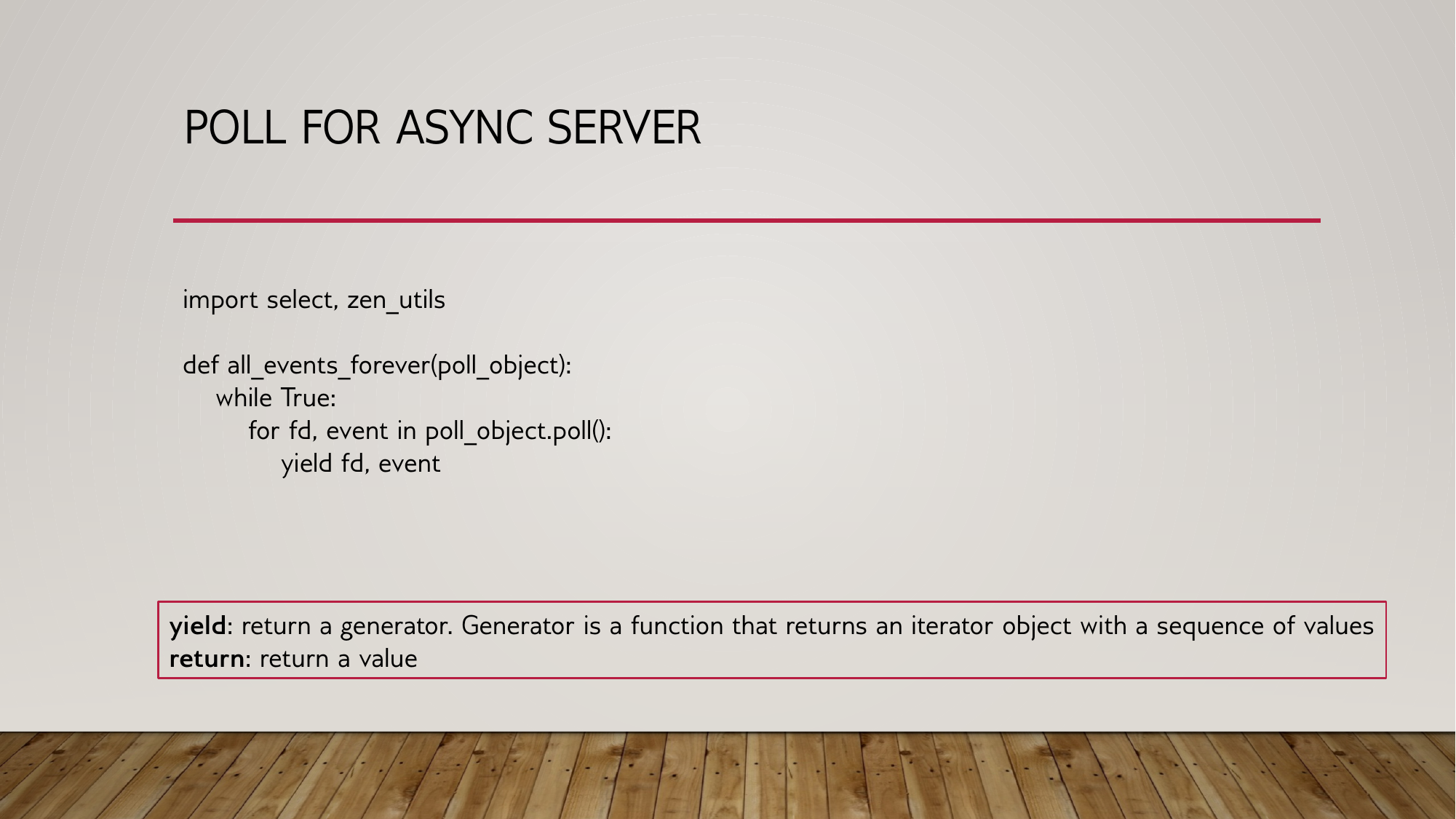

# poll for async server
import select, zen_utils

def all_events_forever(poll_object):
    while True:
        for fd, event in poll_object.poll():
            yield fd, event
yield: return a generator. Generator is a function that returns an iterator object with a sequence of values
return: return a value